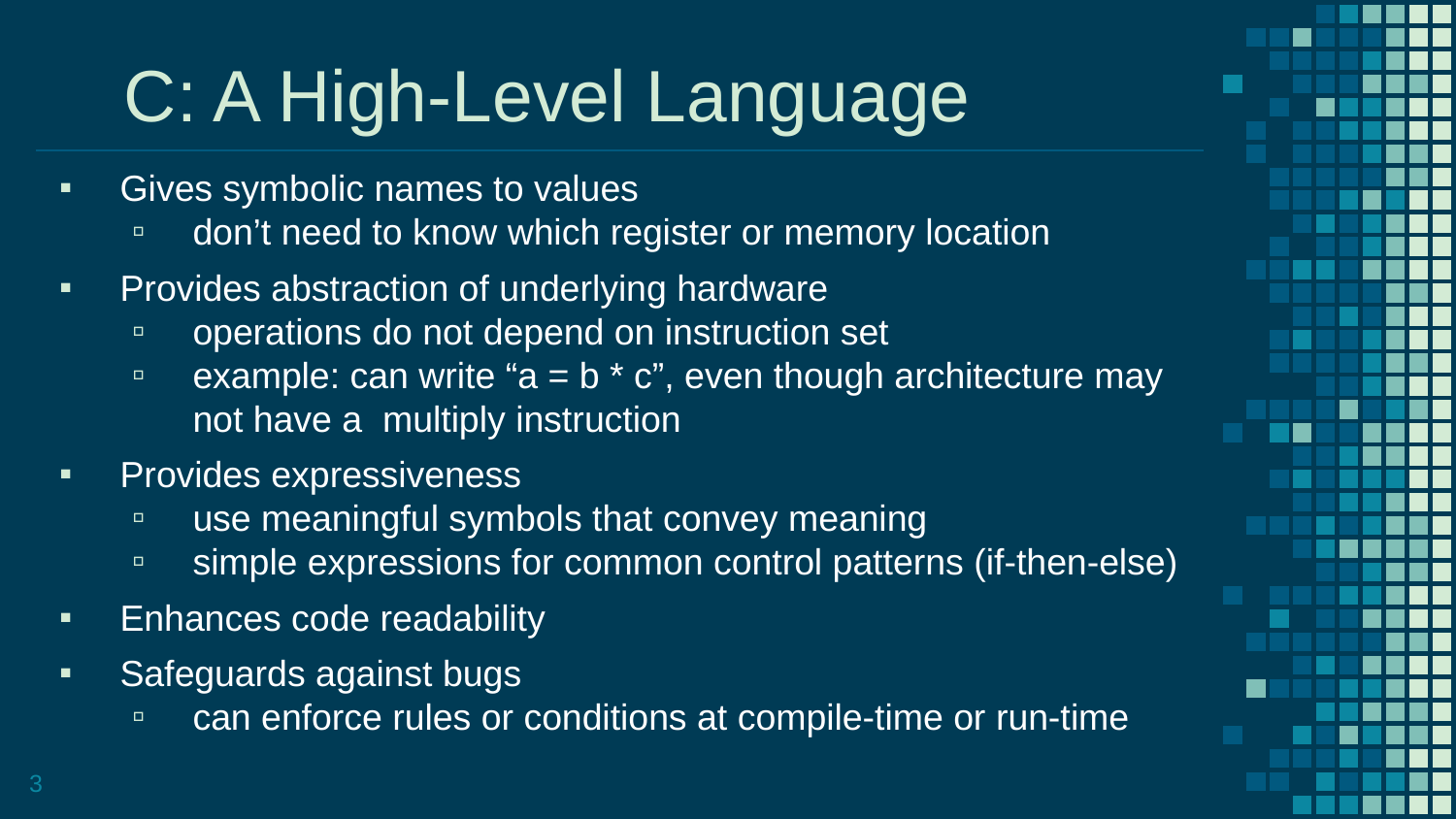

# C: A High-Level Language
Gives symbolic names to values
don’t need to know which register or memory location
Provides abstraction of underlying hardware
operations do not depend on instruction set
example: can write “a = b * c”, even though architecture may not have a  multiply instruction
Provides expressiveness
use meaningful symbols that convey meaning
simple expressions for common control patterns (if-then-else)
Enhances code readability
Safeguards against bugs
can enforce rules or conditions at compile-time or run-time
3